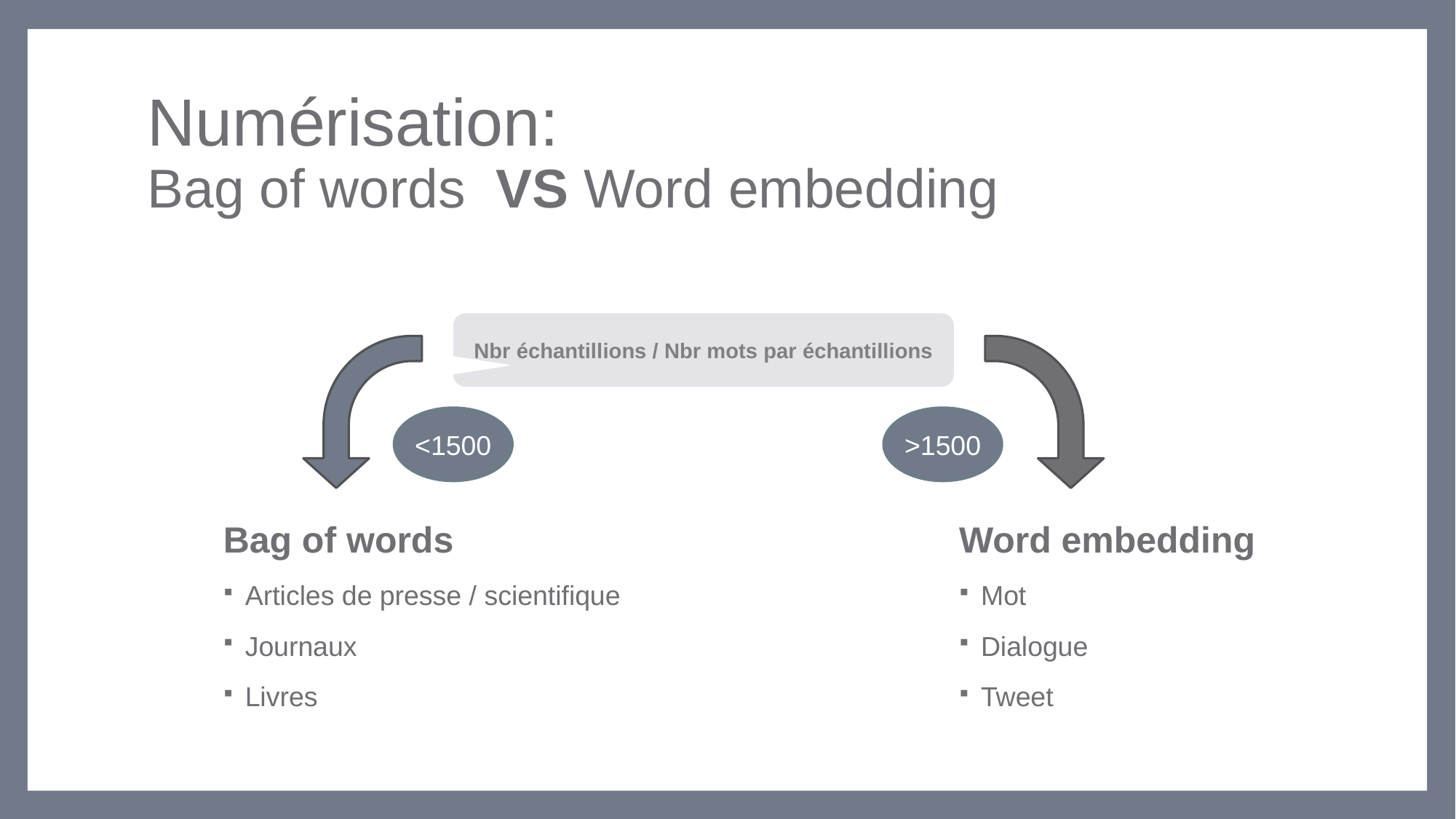

# Numérisation: Bag of words  VS Word embedding
Nbr échantillions / Nbr mots par échantillions

>1500
<1500
Bag of words
Articles de presse / scientifique
Journaux
Livres
Word embedding
Mot
Dialogue
Tweet